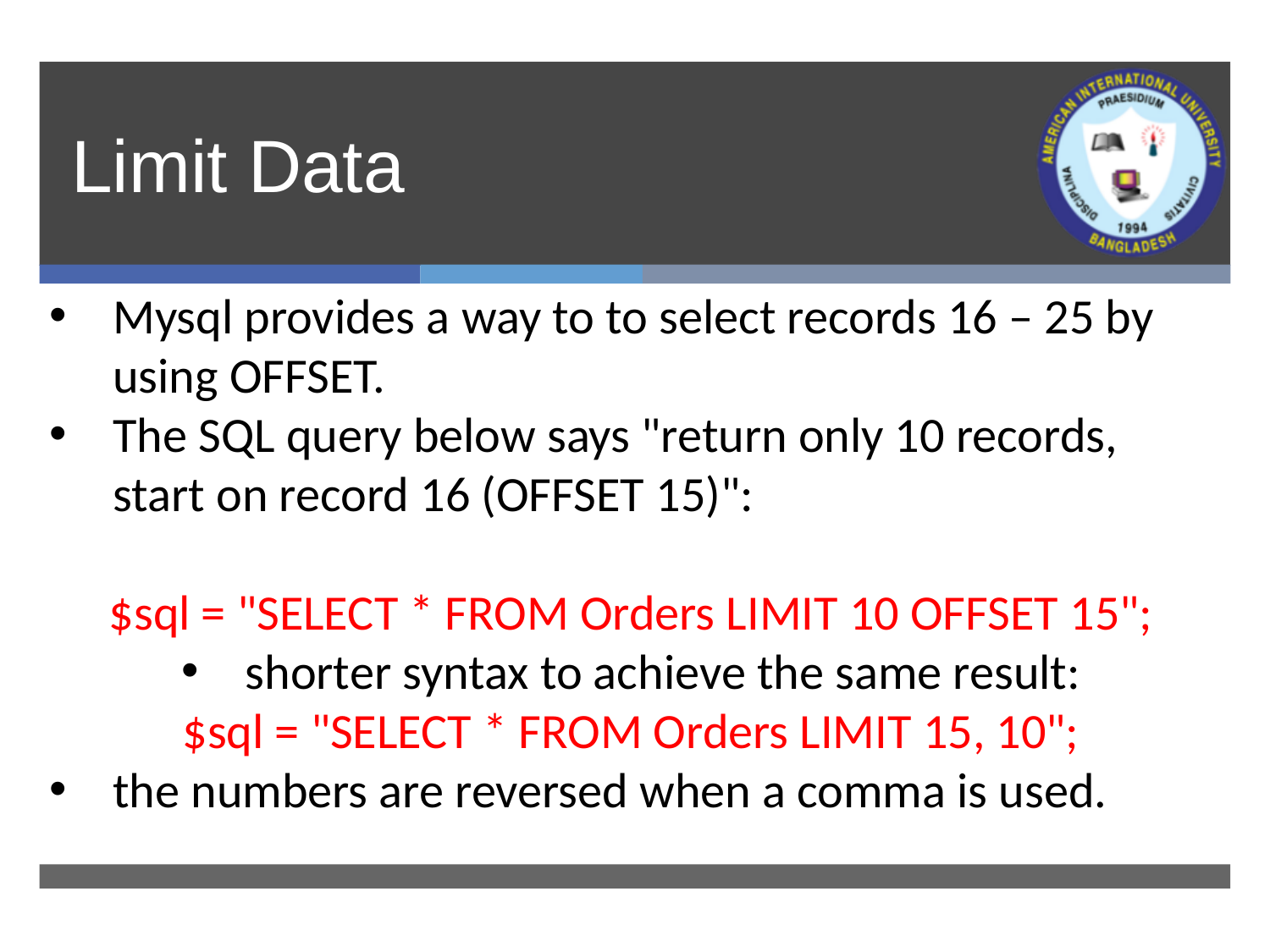

# Limit Data

Mysql provides a way to to select records 16 – 25 by using OFFSET.
The SQL query below says "return only 10 records, start on record 16 (OFFSET 15)":

$sql = "SELECT * FROM Orders LIMIT 10 OFFSET 15";
shorter syntax to achieve the same result:
$sql = "SELECT * FROM Orders LIMIT 15, 10";
the numbers are reversed when a comma is used.